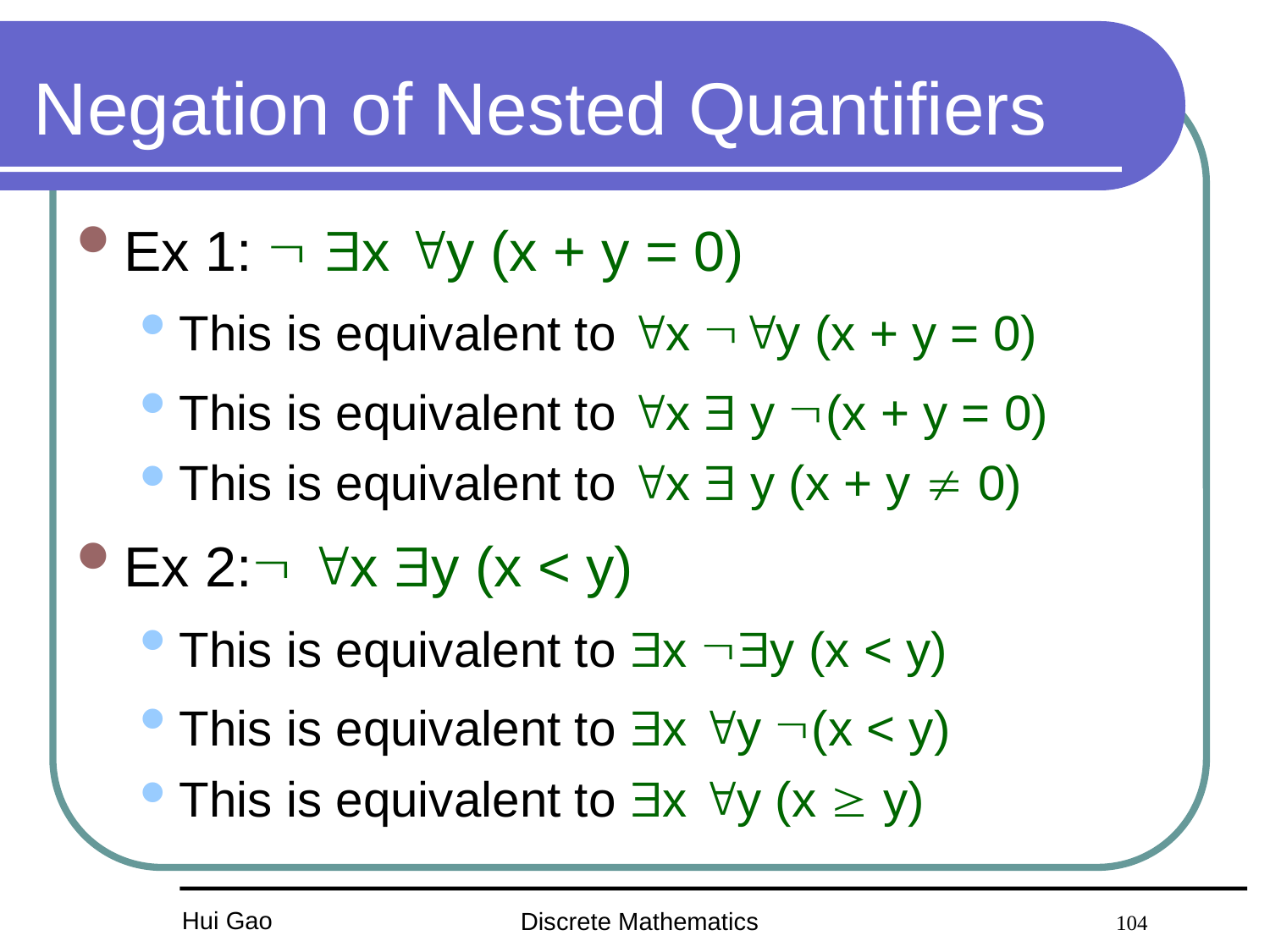

# Negation of Nested Quantifiers
Ex 1: ¬ ∃x ∀y (x + y = 0)
This is equivalent to ∀x ¬∀y (x + y = 0)
This is equivalent to ∀x ∃ y ¬(x + y = 0)
This is equivalent to ∀x ∃ y (x + y ≠ 0)
Ex 2:¬ ∀x ∃y (x < y)
This is equivalent to ∃x ¬∃y (x < y)
This is equivalent to ∃x ∀y ¬(x < y)
This is equivalent to ∃x ∀y (x ≥ y)